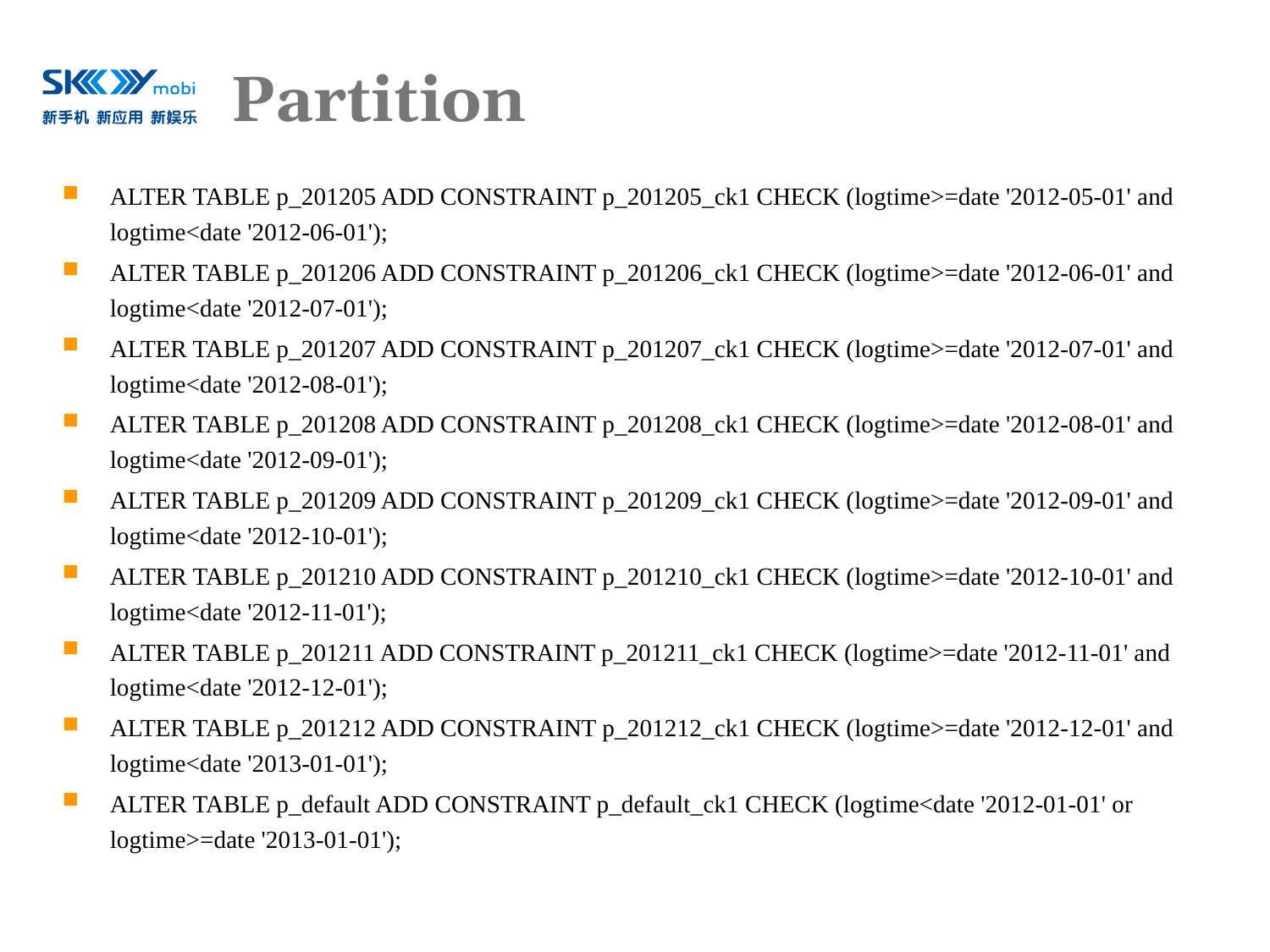

# Partition
ALTER TABLE p_201205 ADD CONSTRAINT p_201205_ck1 CHECK (logtime>=date '2012-05-01' and logtime<date '2012-06-01');
ALTER TABLE p_201206 ADD CONSTRAINT p_201206_ck1 CHECK (logtime>=date '2012-06-01' and logtime<date '2012-07-01');
ALTER TABLE p_201207 ADD CONSTRAINT p_201207_ck1 CHECK (logtime>=date '2012-07-01' and logtime<date '2012-08-01');
ALTER TABLE p_201208 ADD CONSTRAINT p_201208_ck1 CHECK (logtime>=date '2012-08-01' and logtime<date '2012-09-01');
ALTER TABLE p_201209 ADD CONSTRAINT p_201209_ck1 CHECK (logtime>=date '2012-09-01' and logtime<date '2012-10-01');
ALTER TABLE p_201210 ADD CONSTRAINT p_201210_ck1 CHECK (logtime>=date '2012-10-01' and logtime<date '2012-11-01');
ALTER TABLE p_201211 ADD CONSTRAINT p_201211_ck1 CHECK (logtime>=date '2012-11-01' and logtime<date '2012-12-01');
ALTER TABLE p_201212 ADD CONSTRAINT p_201212_ck1 CHECK (logtime>=date '2012-12-01' and logtime<date '2013-01-01');
ALTER TABLE p_default ADD CONSTRAINT p_default_ck1 CHECK (logtime<date '2012-01-01' or logtime>=date '2013-01-01');